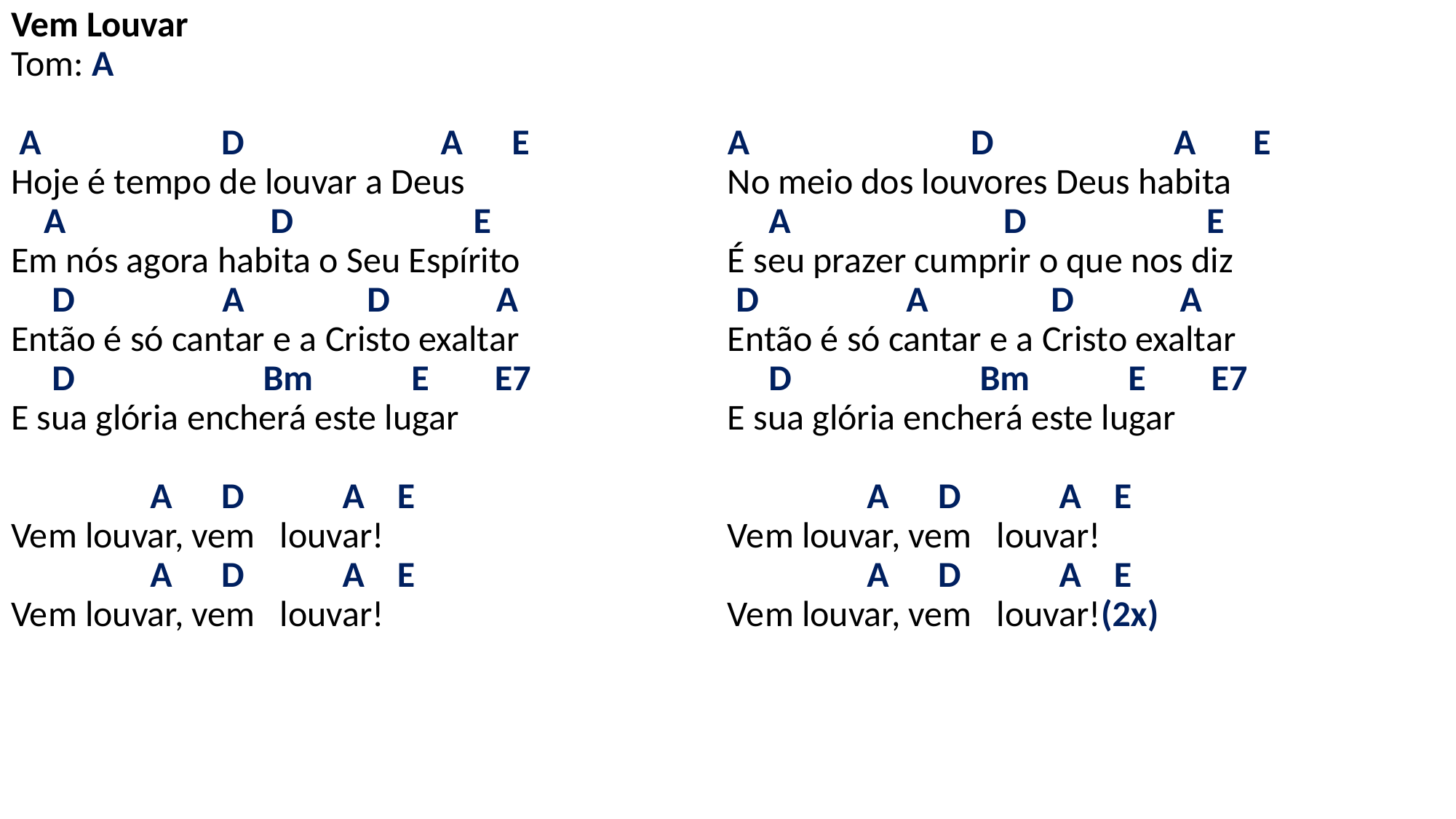

# Vem Louvar Tom: A   A                      D                        A      E Hoje é tempo de louvar a Deus A                         D                      E Em nós agora habita o Seu Espírito D                  A               D             A Então é só cantar e a Cristo exaltar D                       Bm            E        E7 E sua glória encherá este lugar   A      D            A    E Vem louvar, vem   louvar! A      D            A    E Vem louvar, vem   louvar!   A                           D                      A       E No meio dos louvores Deus habita A                          D                      E É seu prazer cumprir o que nos diz D                  A               D             A Então é só cantar e a Cristo exaltar D                       Bm            E        E7 E sua glória encherá este lugar   A      D            A    E Vem louvar, vem   louvar! A      D            A    E Vem louvar, vem   louvar!(2x)